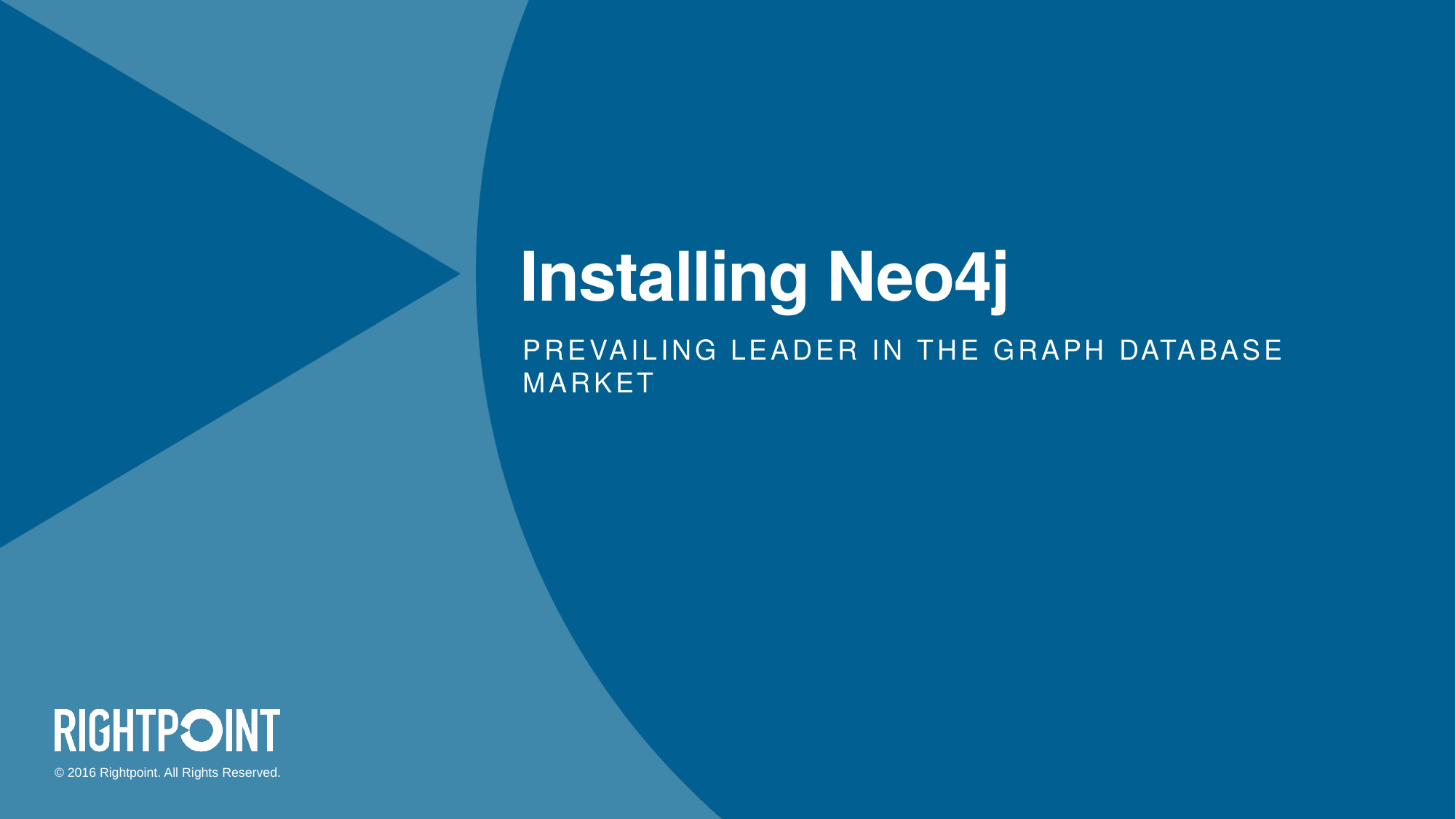

# Installing Neo4j
Prevailing leader in the Graph Database market